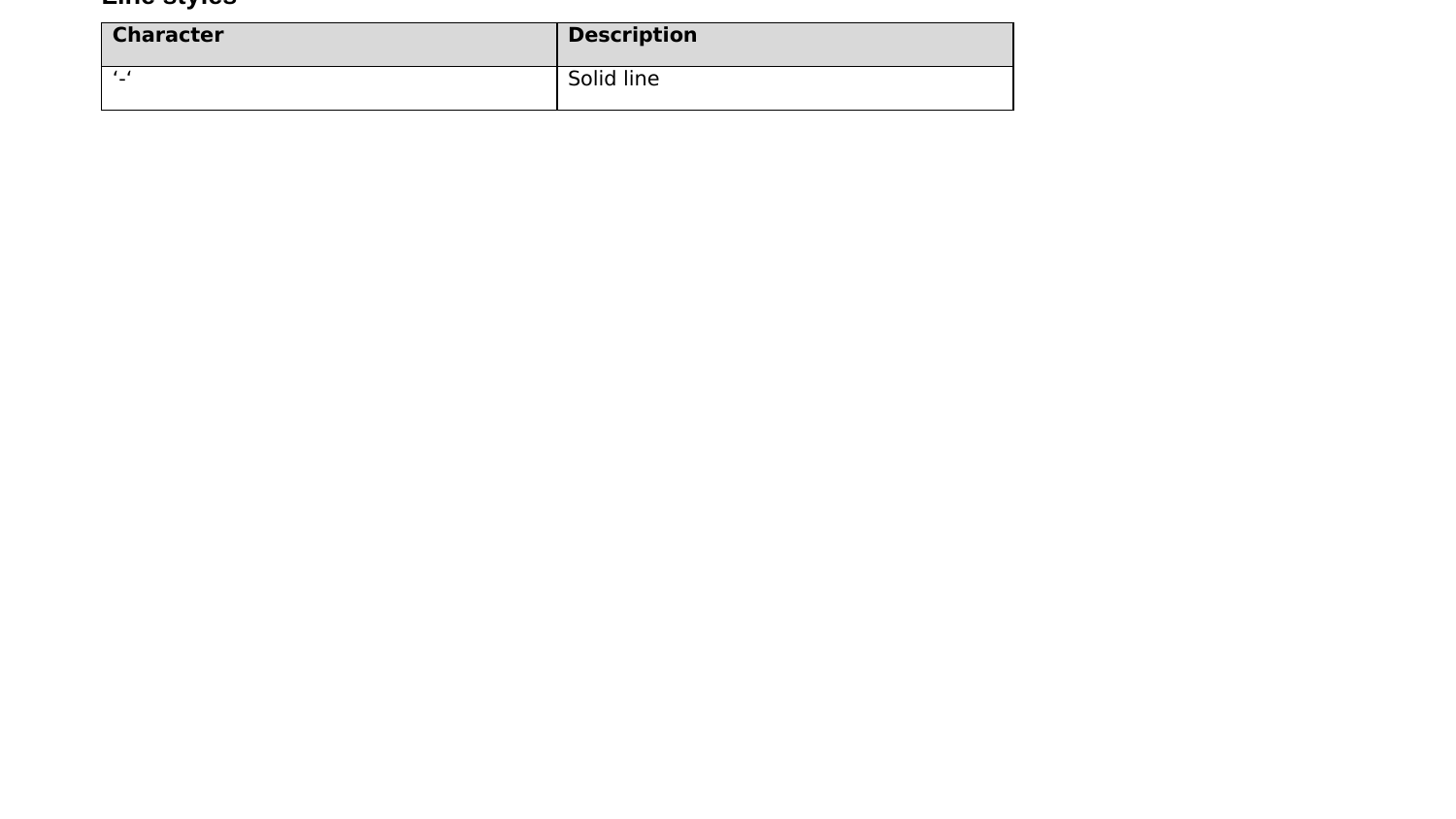

Line styles
| Character | Description |
| --- | --- |
| ‘-‘ | Solid line |
#